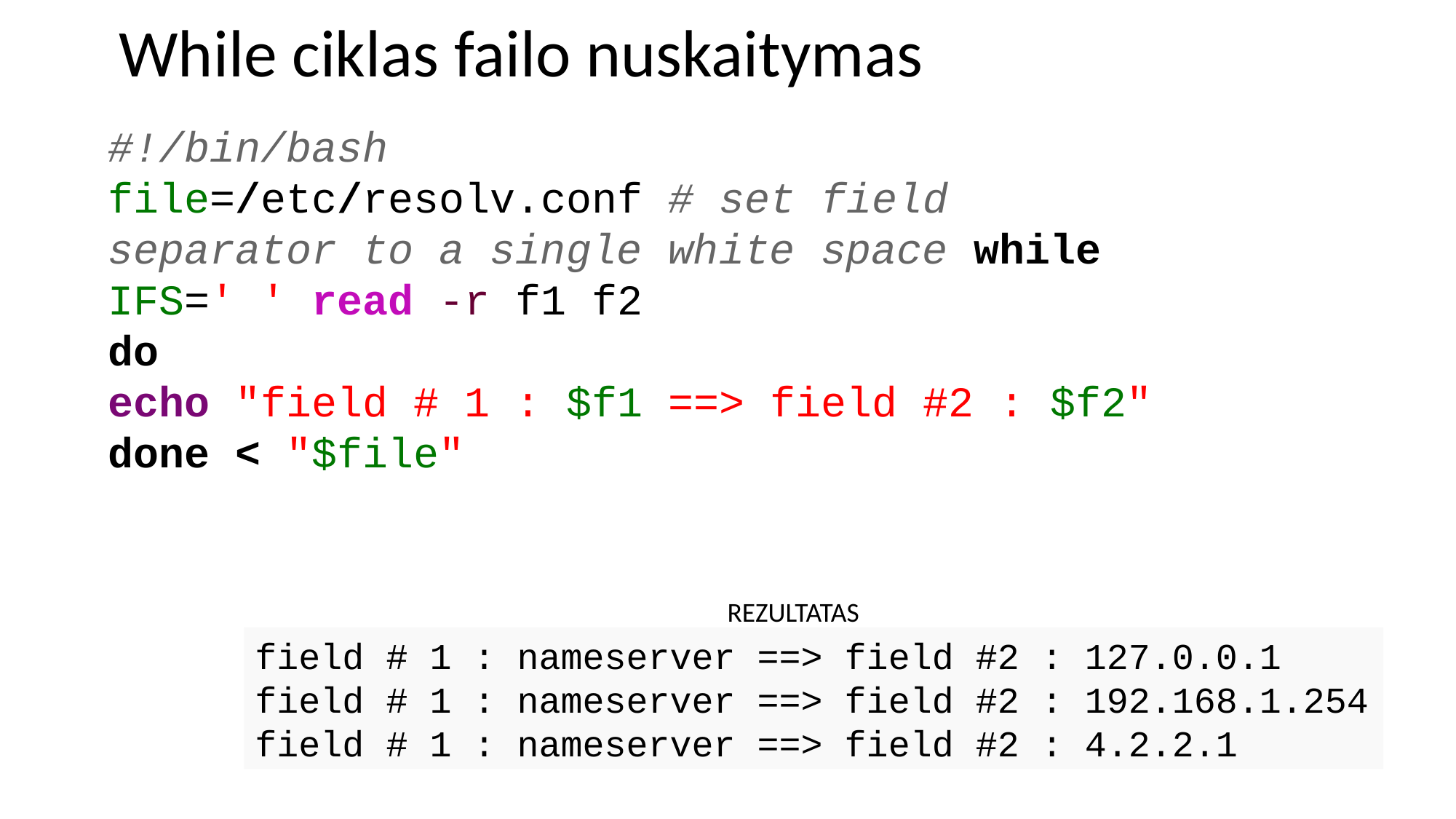

# While ciklas failo nuskaitymas

#!/bin/bash
file=/etc/resolv.conf # set field separator to a single white space while IFS=' ' read -r f1 f2
do
echo "field # 1 : $f1 ==> field #2 : $f2"
done < "$file"
REZULTATAS
field # 1 : nameserver ==> field #2 : 127.0.0.1 field # 1 : nameserver ==> field #2 : 192.168.1.254 field # 1 : nameserver ==> field #2 : 4.2.2.1